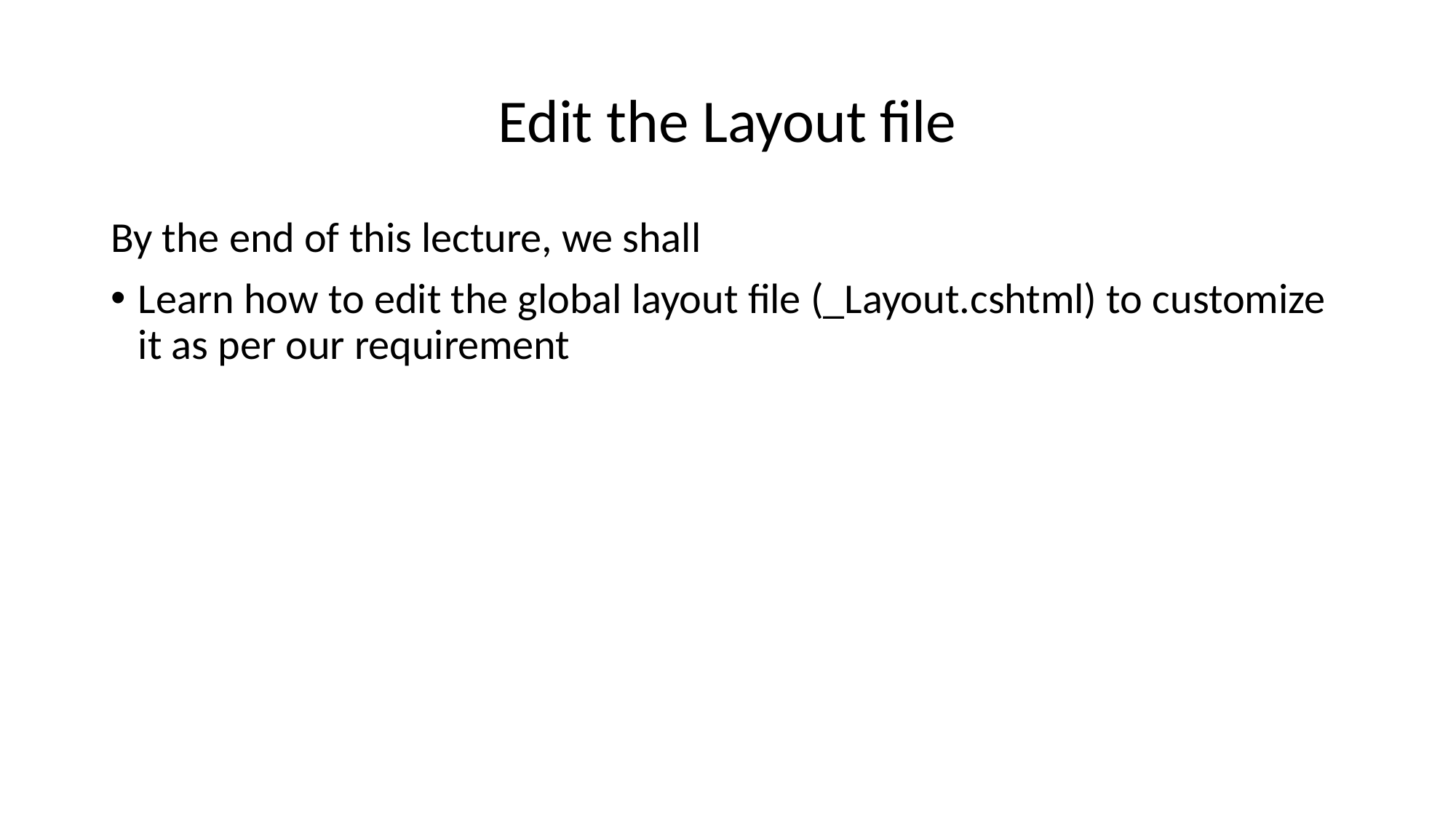

# Edit the Layout file
By the end of this lecture, we shall
Learn how to edit the global layout file (_Layout.cshtml) to customize it as per our requirement